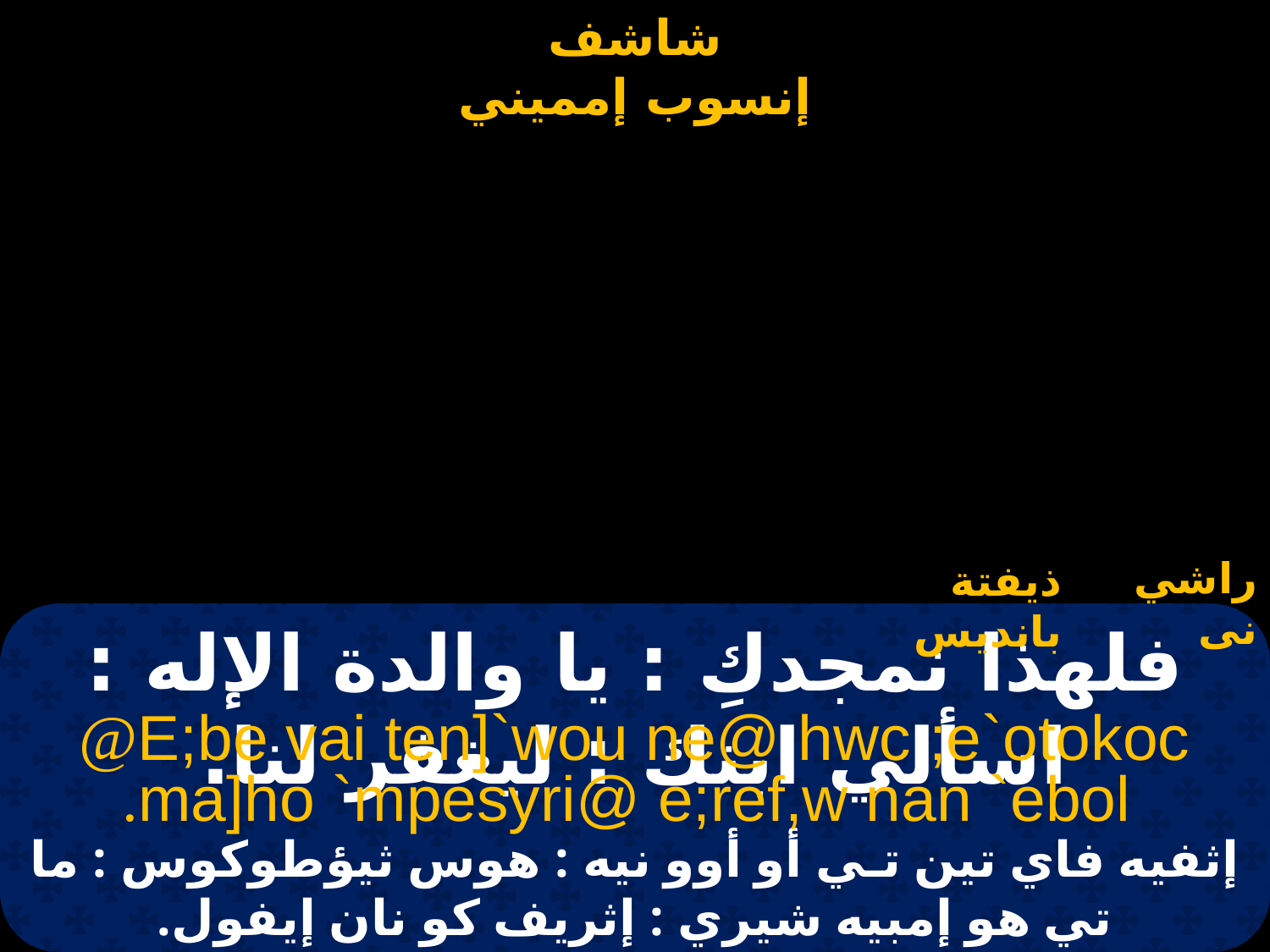

راشي نى
ذيفتة بانديس
# فلهذا نمجدكِ : يا والدة الإله : اسألي ابنك : ليغفر لنا.
E;be vai ten]`wou ne@ hwc ;e`otokoc@
 ma]ho `mpesyri@ e;ref,w nan `ebol.
إثفيه فاي تين تـي أو أوو نيه : هوس ثيؤطوكوس : ما تي هو إمبيه شيري : إثريف كو نان إيفول.